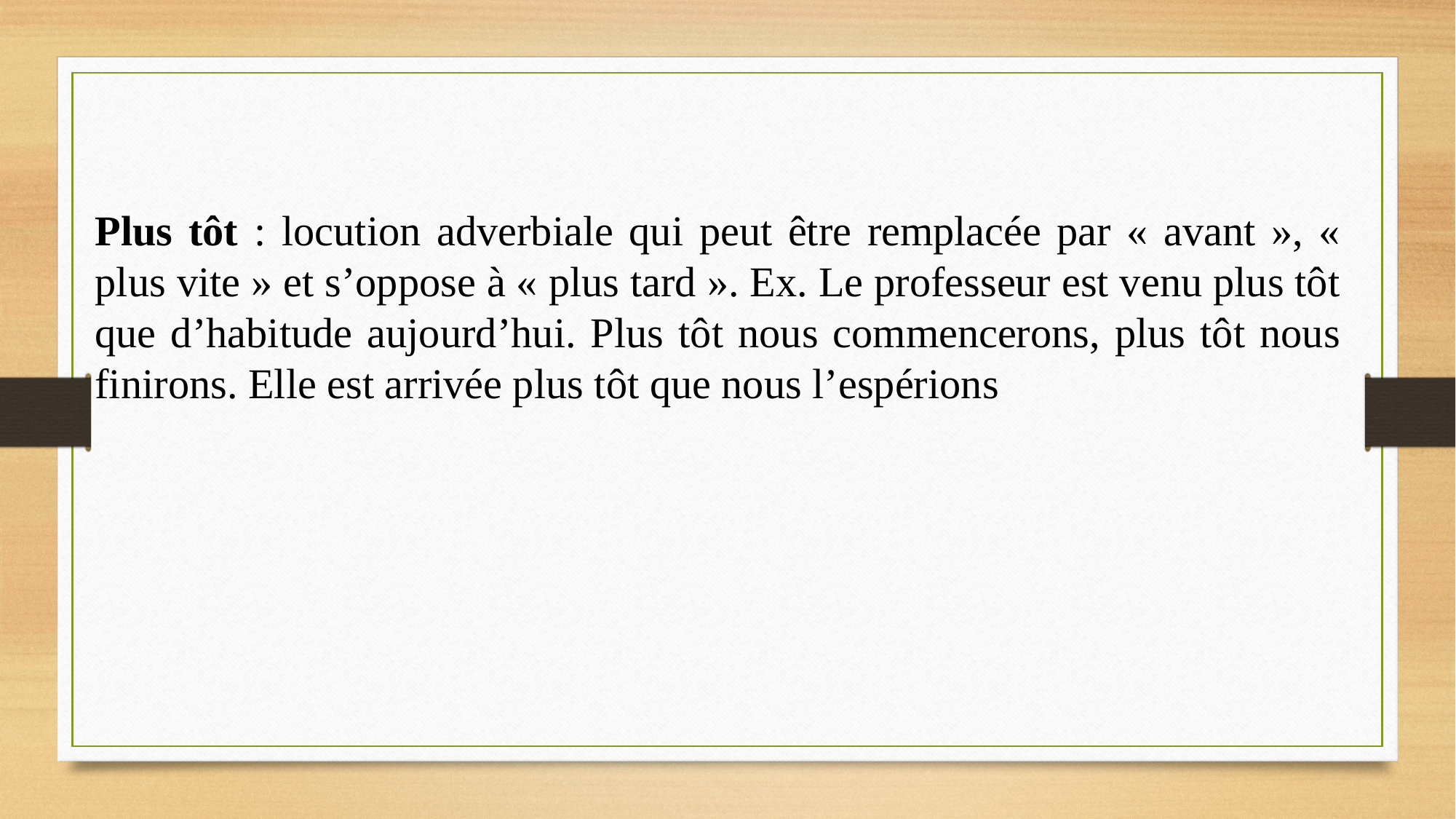

Plus tôt : locution adverbiale qui peut être remplacée par « avant », « plus vite » et s’oppose à « plus tard ». Ex. Le professeur est venu plus tôt que d’habitude aujourd’hui. Plus tôt nous commencerons, plus tôt nous finirons. Elle est arrivée plus tôt que nous l’espérions